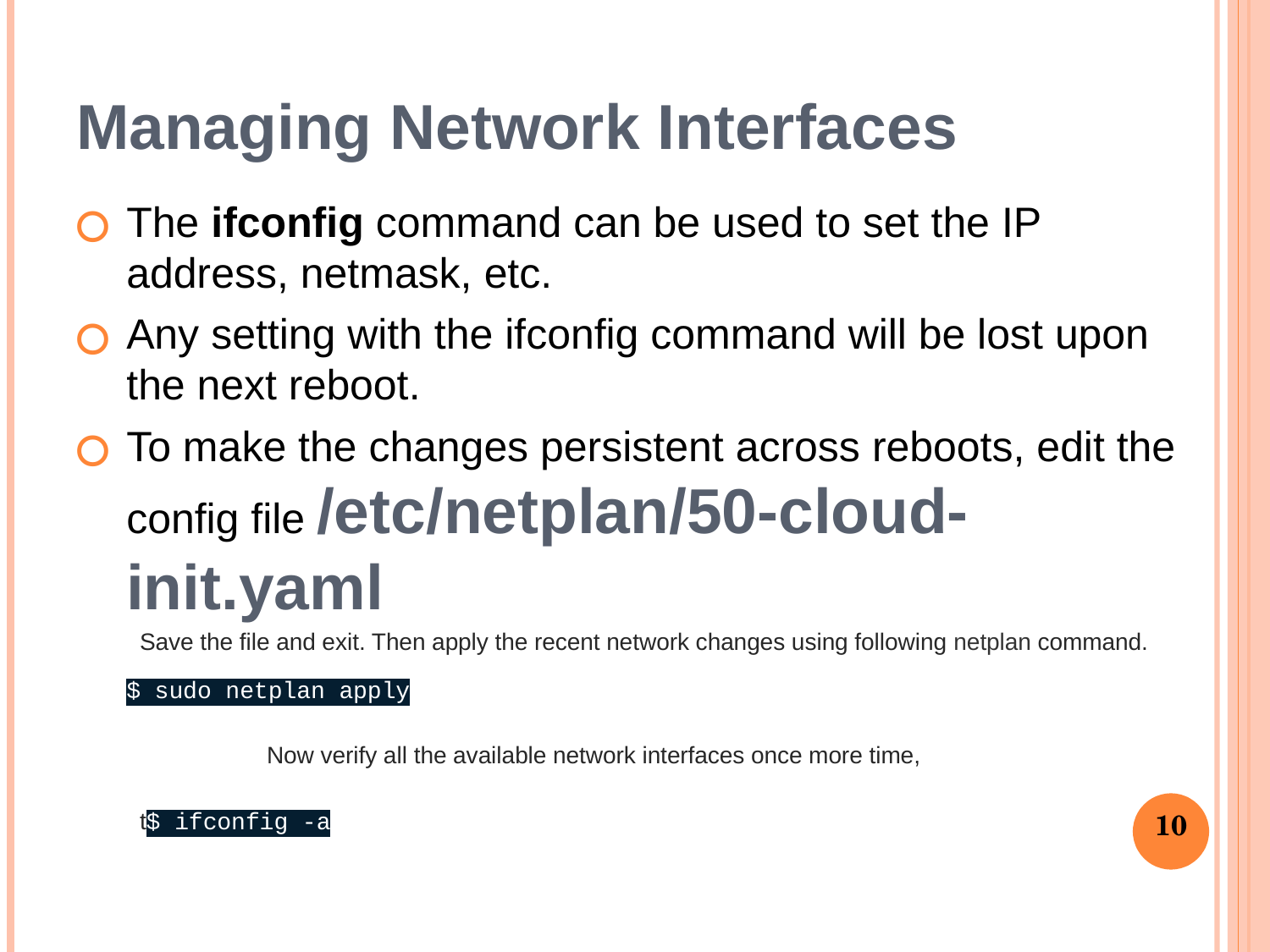

# Managing Network Interfaces
The ifconfig command can be used to set the IP address, netmask, etc.
Any setting with the ifconfig command will be lost upon the next reboot.
To make the changes persistent across reboots, edit the config file /etc/netplan/50-cloud-init.yaml
Save the file and exit. Then apply the recent network changes using following netplan command.
$ sudo netplan apply
	Now verify all the available network interfaces once more time,
t$ ifconfig -a

10